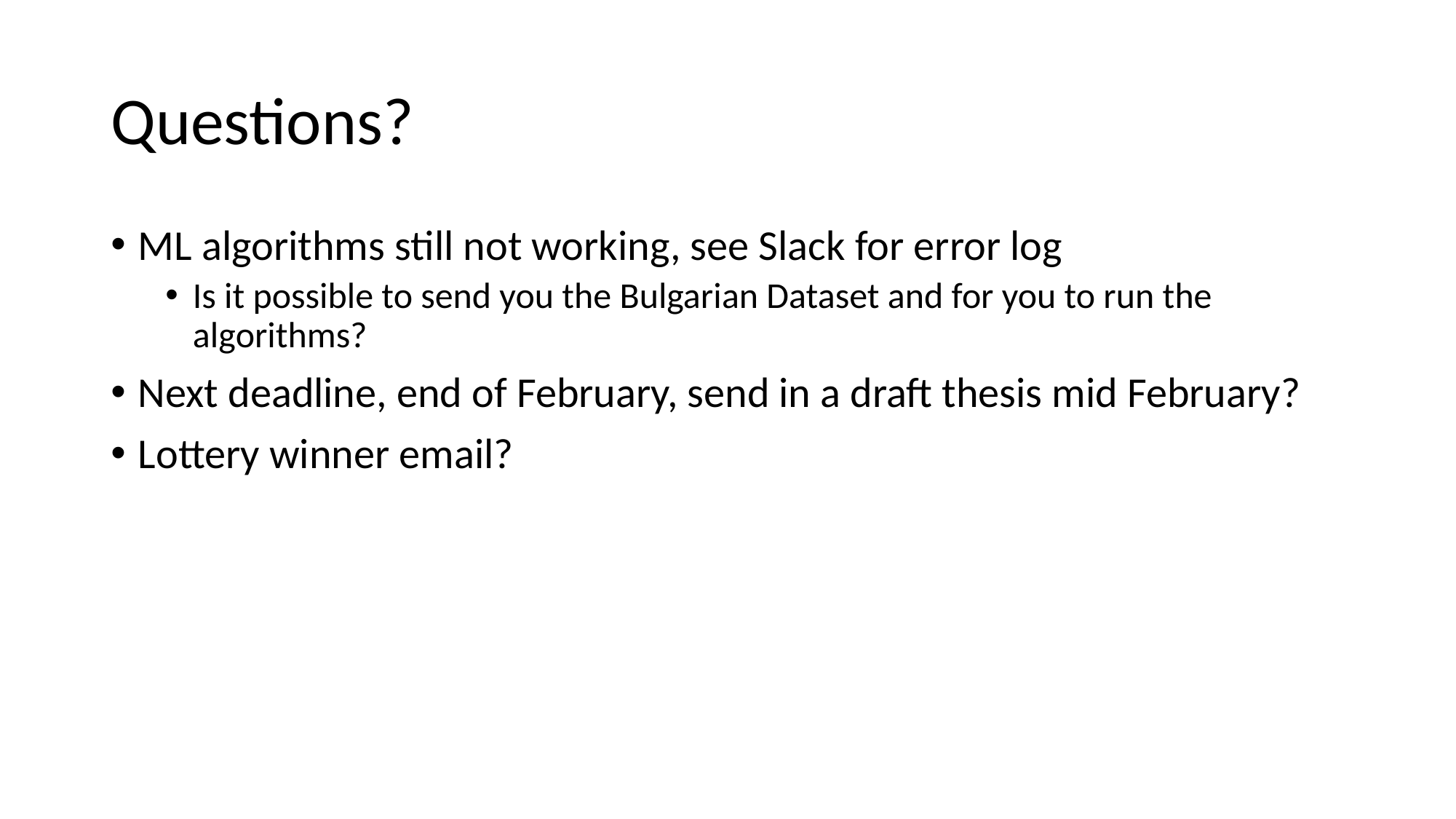

# Questions?
ML algorithms still not working, see Slack for error log
Is it possible to send you the Bulgarian Dataset and for you to run the algorithms?
Next deadline, end of February, send in a draft thesis mid February?
Lottery winner email?